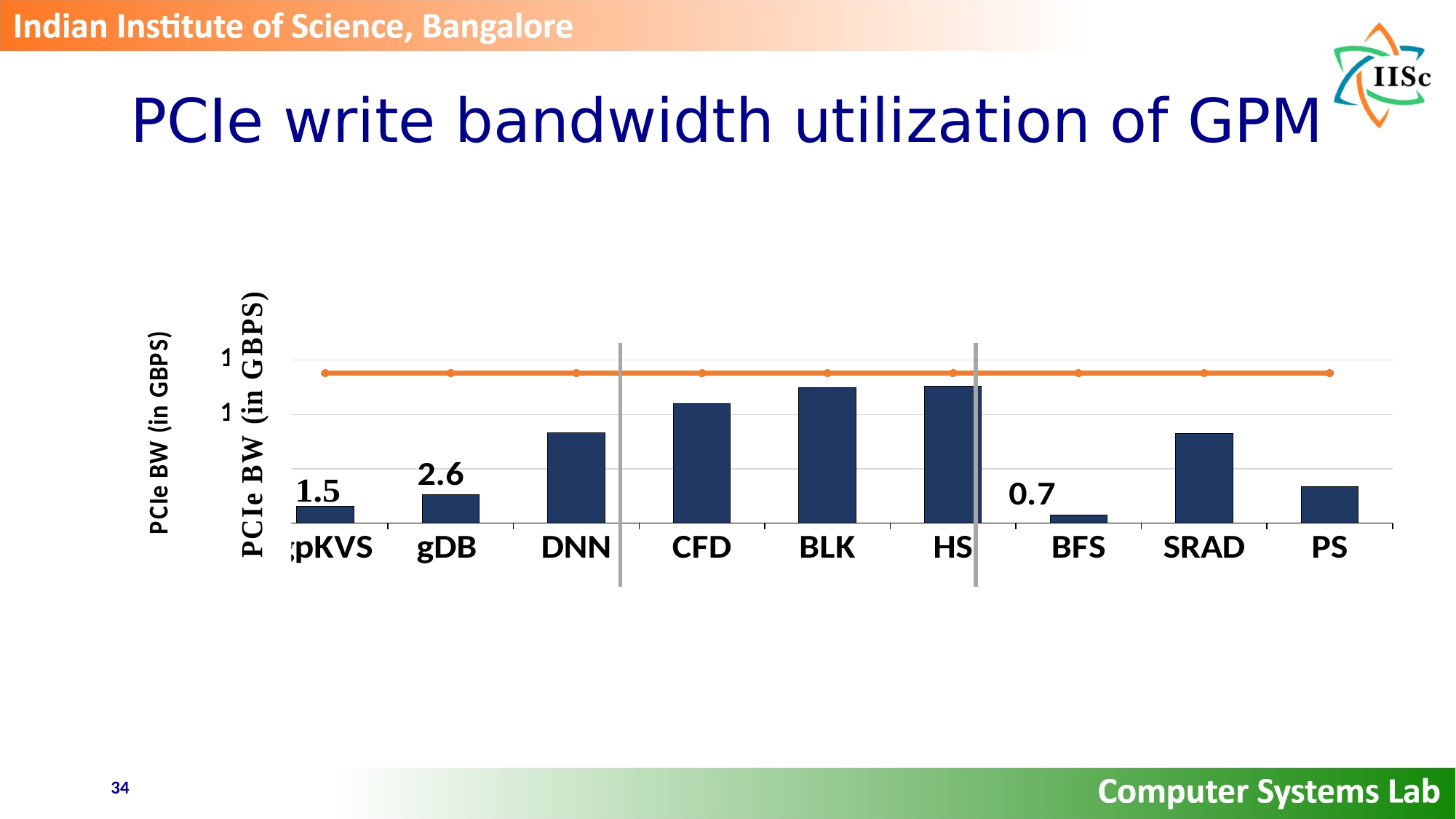

# PCIe write bandwidth utilization of GPM

### Chart

| Category | PCIe Write BW | Max PCIe BW |
|---|---|---|
| gpKVS | 1.56498 | 13.8 |
| gDB  | 2.631187 | 13.8 |
| DNN | 8.299828 | 13.8 |
| CFD | 10.976791 | 13.8 |
| BLK | 12.447357 | 13.8 |
| HS | 12.589455 | 13.8 |
| BFS | 0.716 | 13.8 |
| SRAD | 8.211136 | 13.8 |
| PS | 3.340721 | 13.8 |
34